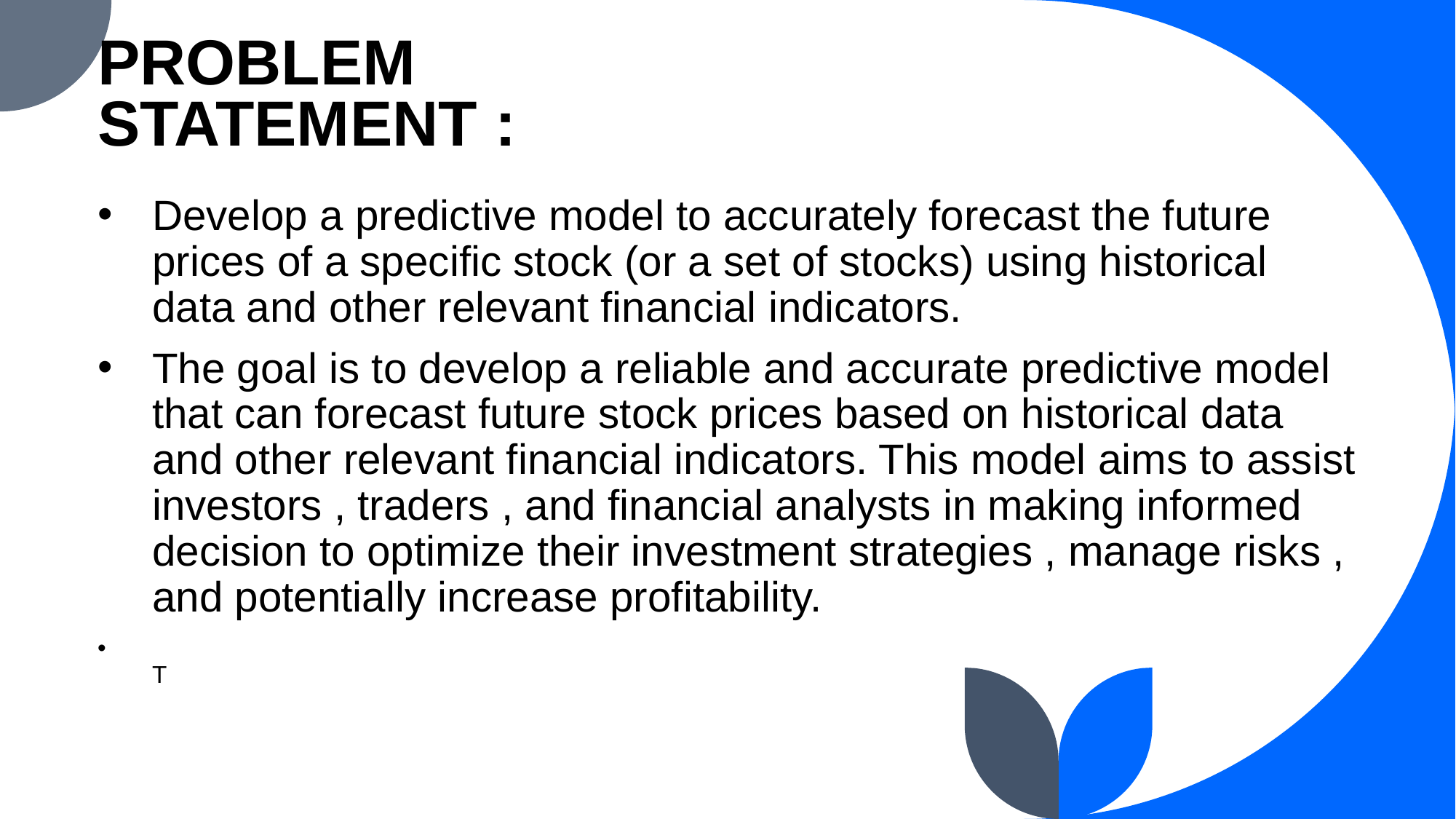

# PROBLEM STATEMENT :

Develop a predictive model to accurately forecast the future prices of a specific stock (or a set of stocks) using historical data and other relevant financial indicators.
The goal is to develop a reliable and accurate predictive model that can forecast future stock prices based on historical data and other relevant financial indicators. This model aims to assist investors , traders , and financial analysts in making informed decision to optimize their investment strategies , manage risks , and potentially increase profitability.
T